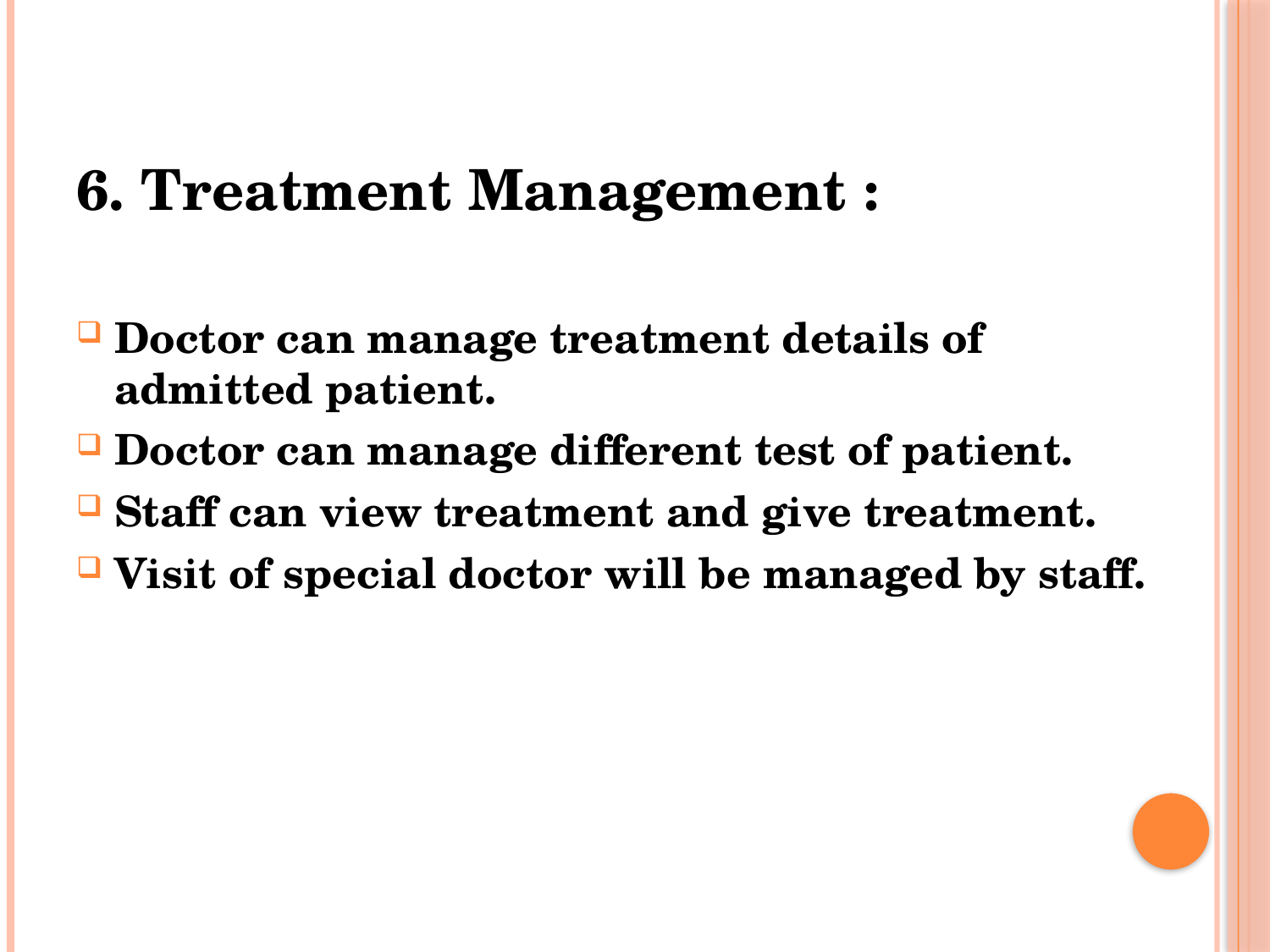

6. Treatment Management :

Doctor can manage treatment details of admitted patient.
Doctor can manage different test of patient.
Staff can view treatment and give treatment.
Visit of special doctor will be managed by staff.